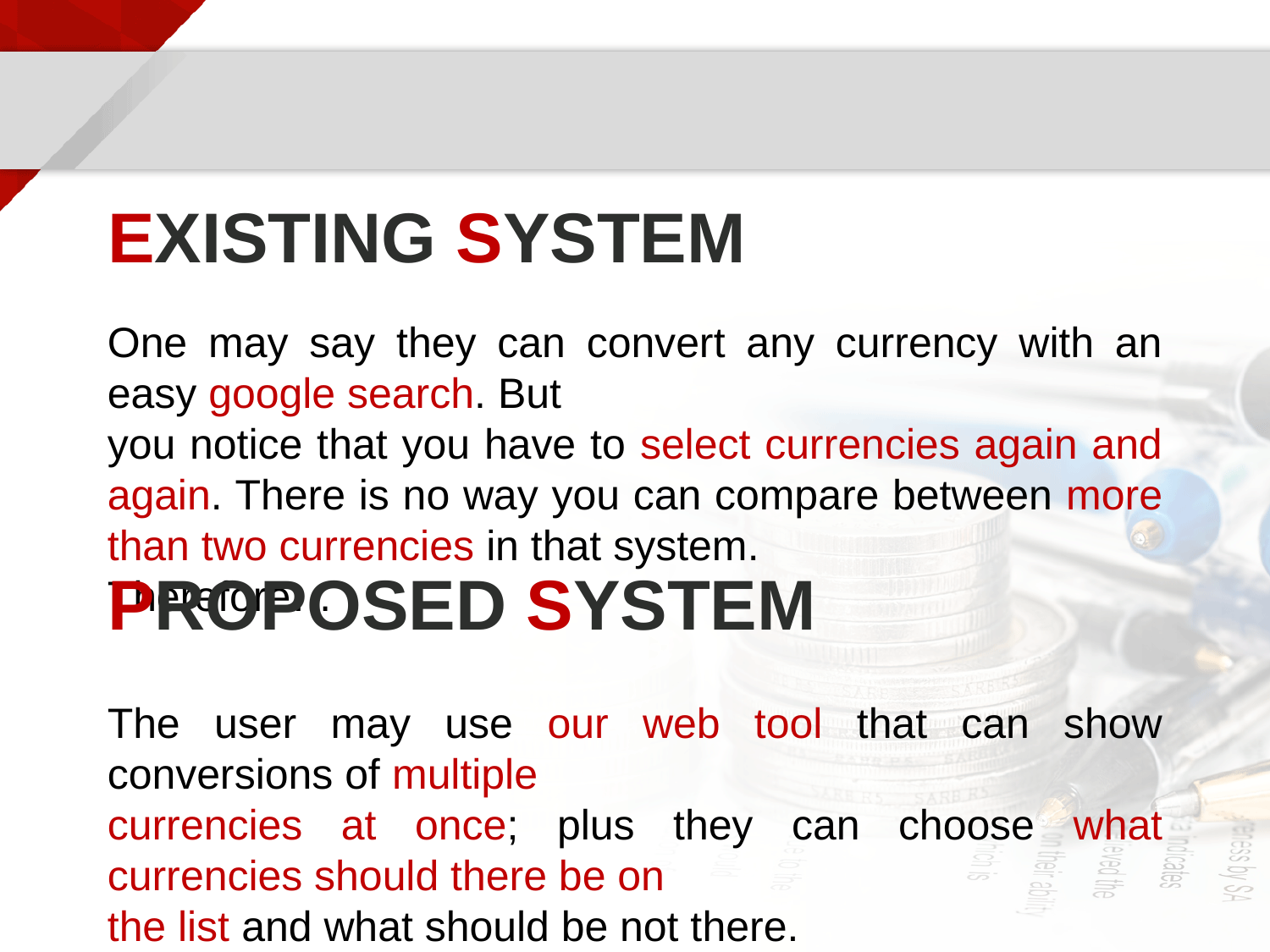

# EXISTING SYSTEM

One may say they can convert any currency with an easy google search. But
you notice that you have to select currencies again and again. There is no way you can compare between more than two currencies in that system.
Therefore…
PROPOSED SYSTEM
The user may use our web tool that can show conversions of multiple
currencies at once; plus they can choose what currencies should there be on
the list and what should be not there.